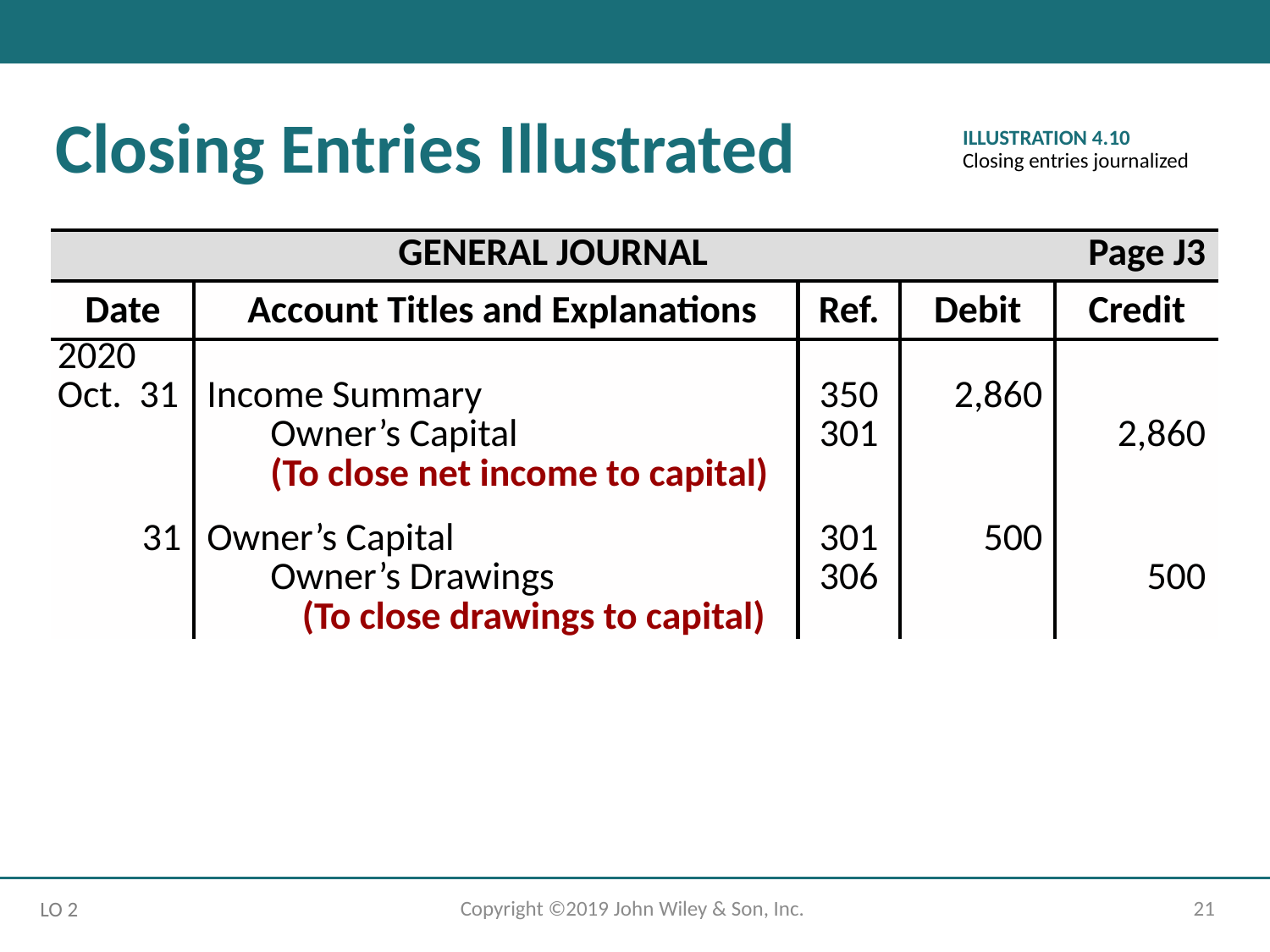

Closing Entries Illustrated
ILLUSTRATION 4.10
Closing entries journalized
| GENERAL JOURNAL |  |  |  | Page J3 |
| --- | --- | --- | --- | --- |
| Date | Account Titles and Explanations | Ref. | Debit | Credit |
| 2020 Oct. 31 | Income Summary | 350 | 2,860 |  |
|  | Owner’s Capital | 301 |  | 2,860 |
|  | (To close net income to capital) |  |  |  |
| 31 | Owner’s Capital | 301 | 500 |  |
|  | Owner’s Drawings | 306 |  | 500 |
|  | (To close drawings to capital) |  |  |  |
Copyright ©2019 John Wiley & Son, Inc.
21
LO 2